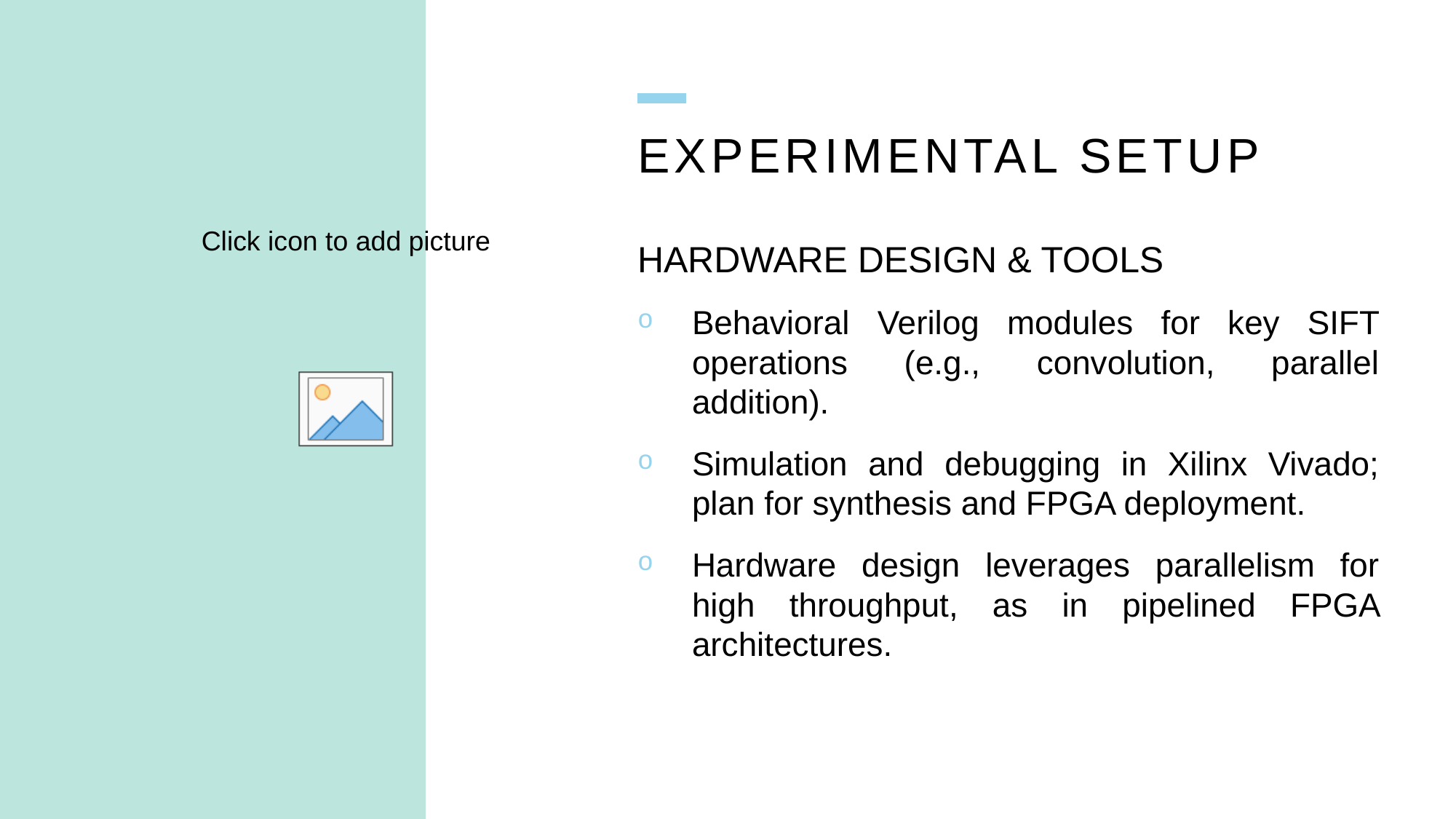

# Experimental Setup

Hardware Design & Tools
Behavioral Verilog modules for key SIFT operations (e.g., convolution, parallel addition).
Simulation and debugging in Xilinx Vivado; plan for synthesis and FPGA deployment.
Hardware design leverages parallelism for high throughput, as in pipelined FPGA architectures.